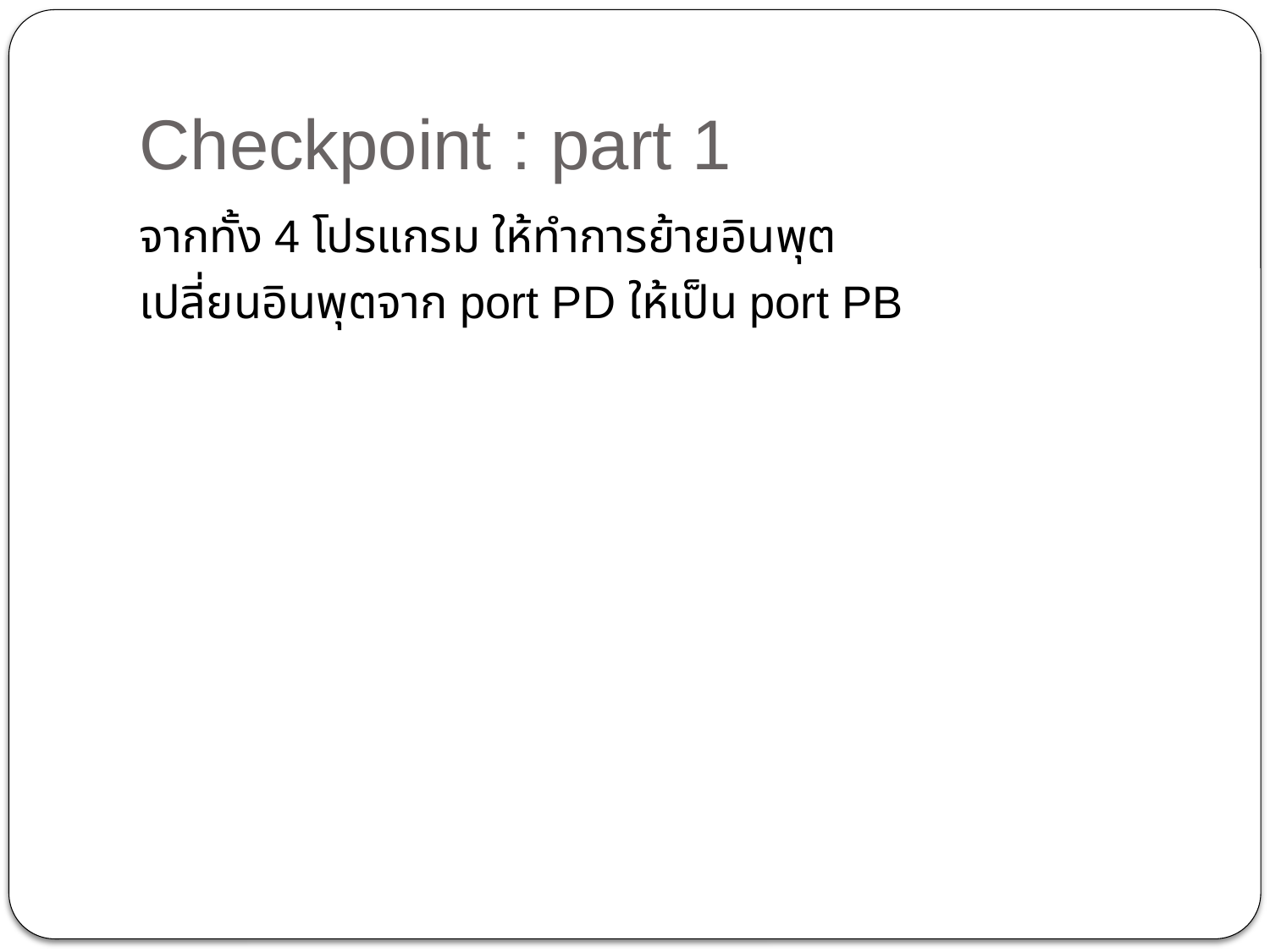

# Checkpoint : part 1
จากทั้ง 4 โปรแกรม ให้ทำการย้ายอินพุต
เปลี่ยนอินพุตจาก port PD ให้เป็น port PB